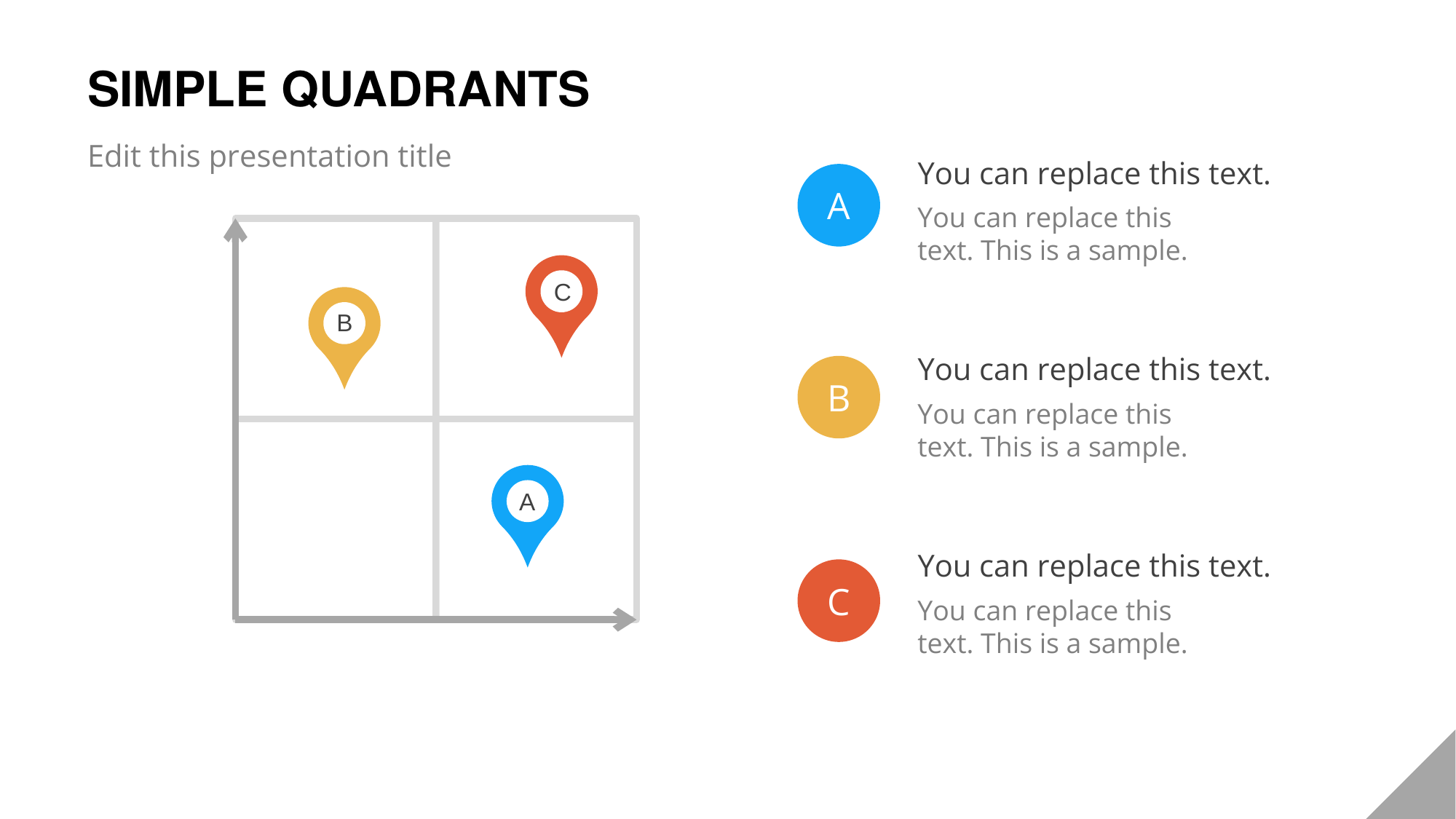

# SIMPLE QUADRANTS
Edit this presentation title
You can replace this text.
You can replace this text. This is a sample.
A

C

B
You can replace this text.
You can replace this text. This is a sample.
B

A
You can replace this text.
You can replace this text. This is a sample.
C